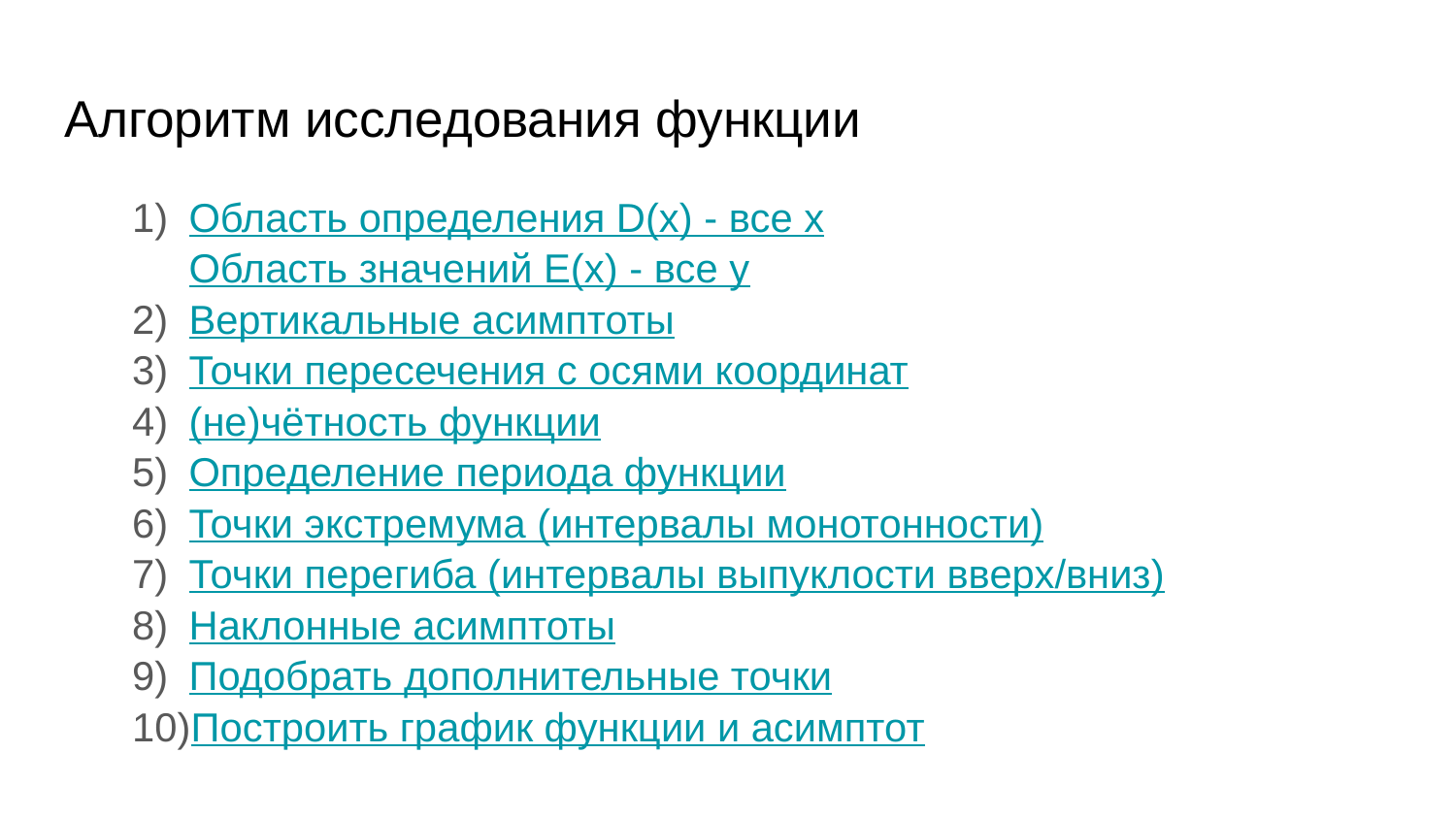

# Алгоритм исследования функции
Область определения D(x) - все x
Область значений E(x) - все y
Вертикальные асимптоты
Точки пересечения с осями координат
(не)чётность функции
Определение периода функции
Точки экстремума (интервалы монотонности)
Точки перегиба (интервалы выпуклости вверх/вниз)
Наклонные асимптоты
Подобрать дополнительные точки
Построить график функции и асимптот